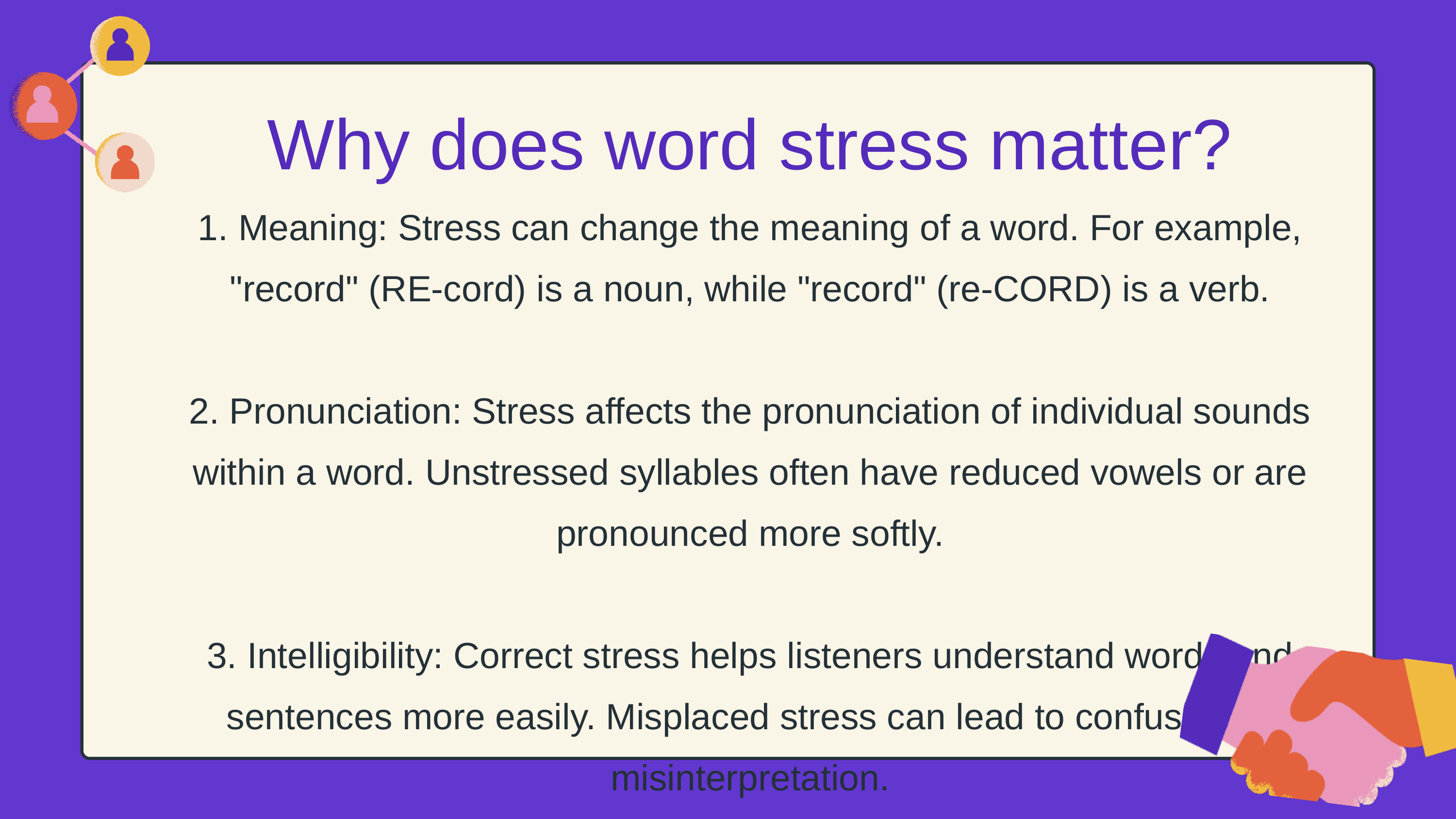

Why does word stress matter?
1. Meaning: Stress can change the meaning of a word. For example, "record" (RE-cord) is a noun, while "record" (re-CORD) is a verb.

2. Pronunciation: Stress affects the pronunciation of individual sounds within a word. Unstressed syllables often have reduced vowels or are pronounced more softly.

3. Intelligibility: Correct stress helps listeners understand words and sentences more easily. Misplaced stress can lead to confusion or misinterpretation.